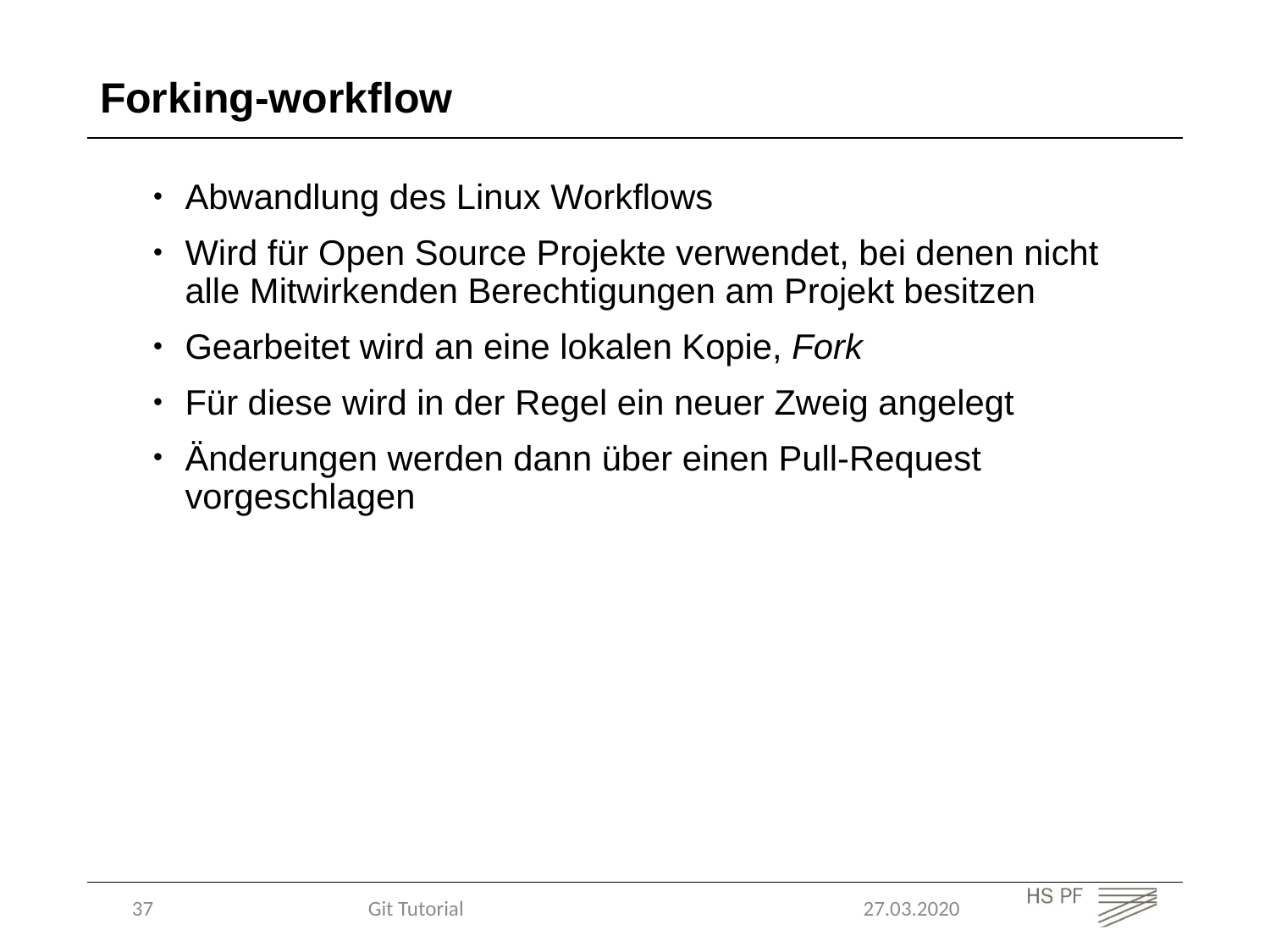

Forking-workflow
Abwandlung des Linux Workflows
Wird für Open Source Projekte verwendet, bei denen nicht alle Mitwirkenden Berechtigungen am Projekt besitzen
Gearbeitet wird an eine lokalen Kopie, Fork
Für diese wird in der Regel ein neuer Zweig angelegt
Änderungen werden dann über einen Pull-Request vorgeschlagen